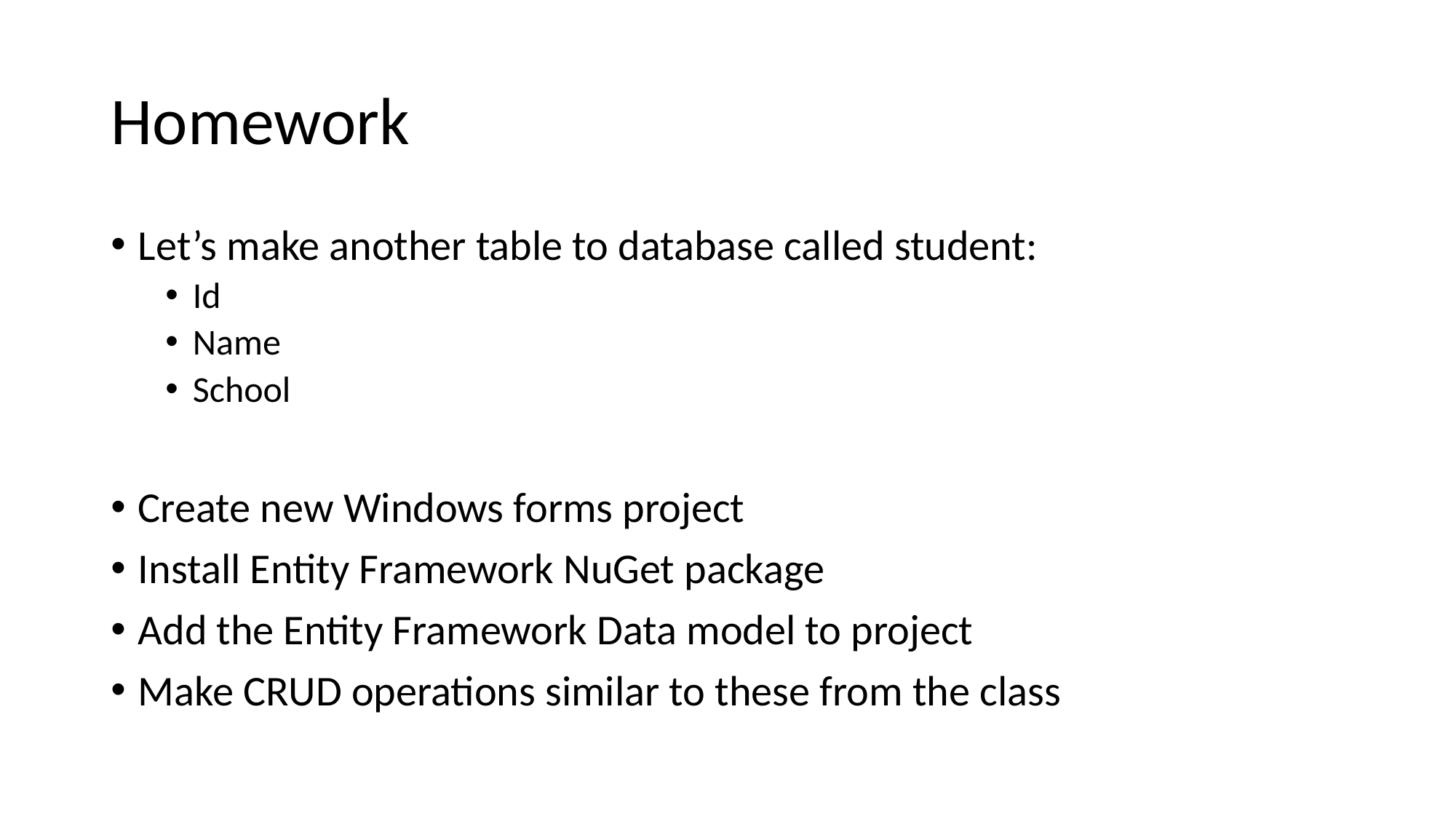

# Homework
Let’s make another table to database called student:
Id
Name
School

Create new Windows forms project
Install Entity Framework NuGet package
Add the Entity Framework Data model to project
Make CRUD operations similar to these from the class